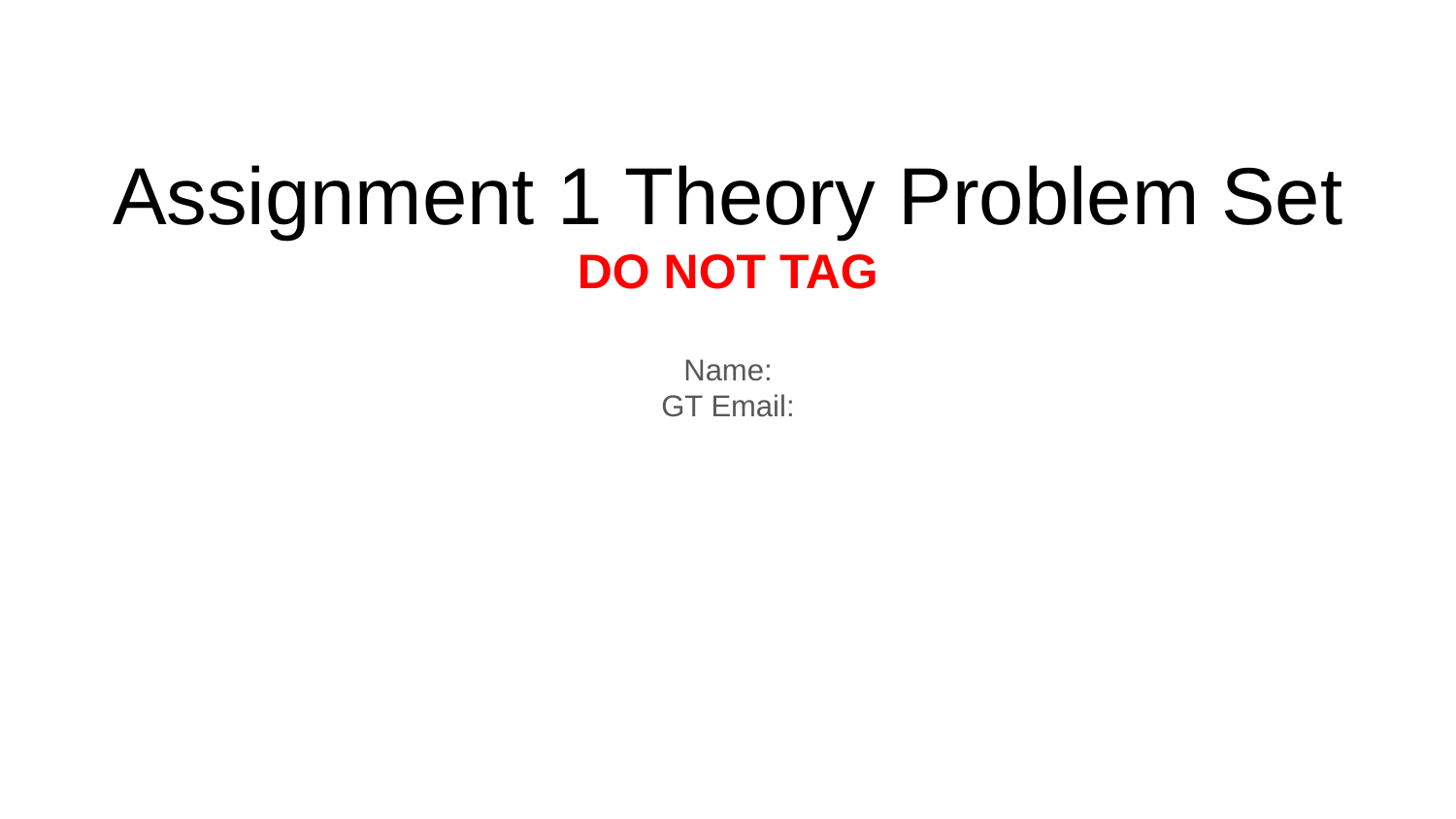

# Assignment 1 Theory Problem Set DO NOT TAG
Name:
GT Email: